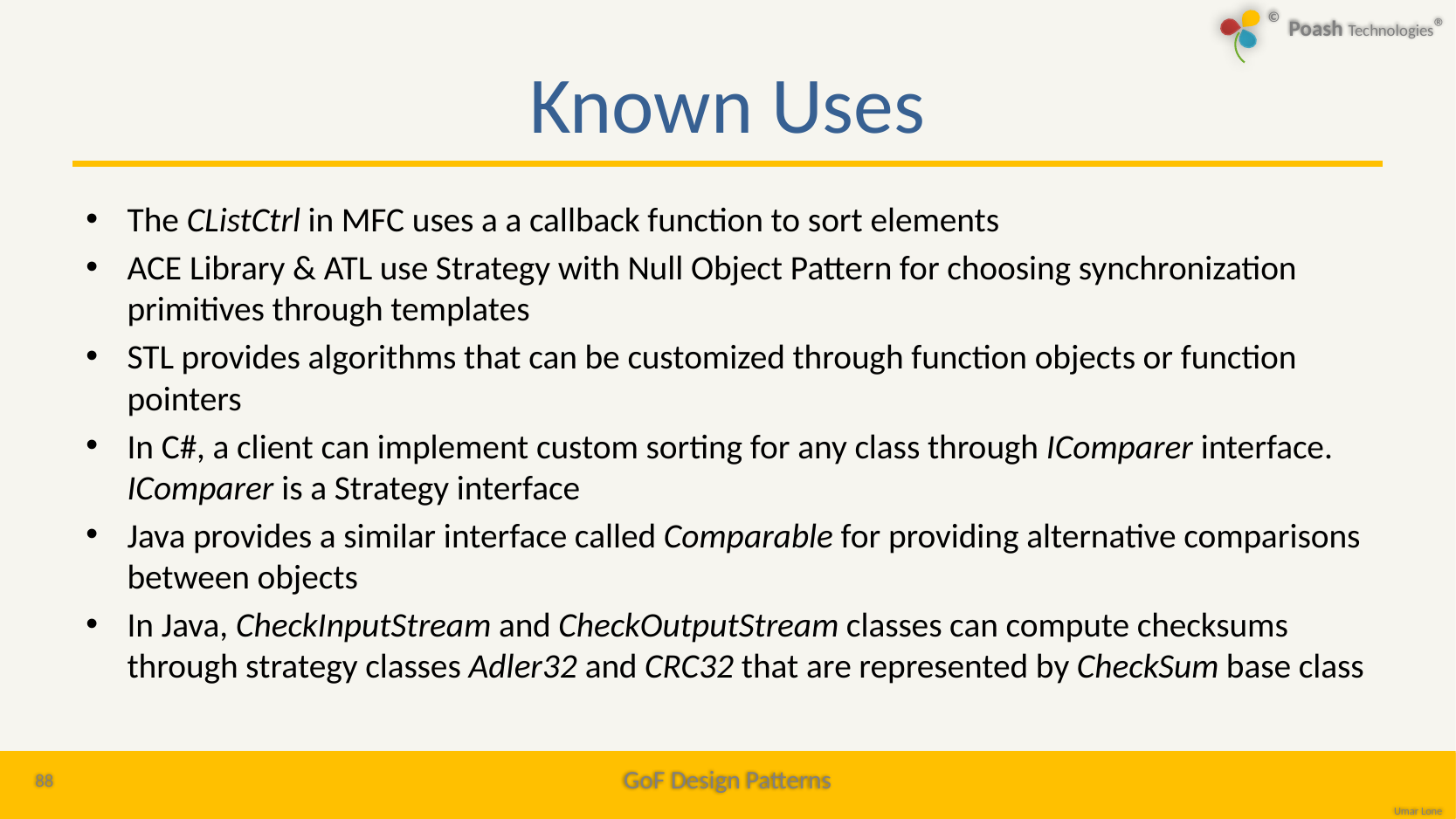

# Known Uses
The CListCtrl in MFC uses a a callback function to sort elements
ACE Library & ATL use Strategy with Null Object Pattern for choosing synchronization primitives through templates
STL provides algorithms that can be customized through function objects or function pointers
In C#, a client can implement custom sorting for any class through IComparer interface. IComparer is a Strategy interface
Java provides a similar interface called Comparable for providing alternative comparisons between objects
In Java, CheckInputStream and CheckOutputStream classes can compute checksums through strategy classes Adler32 and CRC32 that are represented by CheckSum base class
88